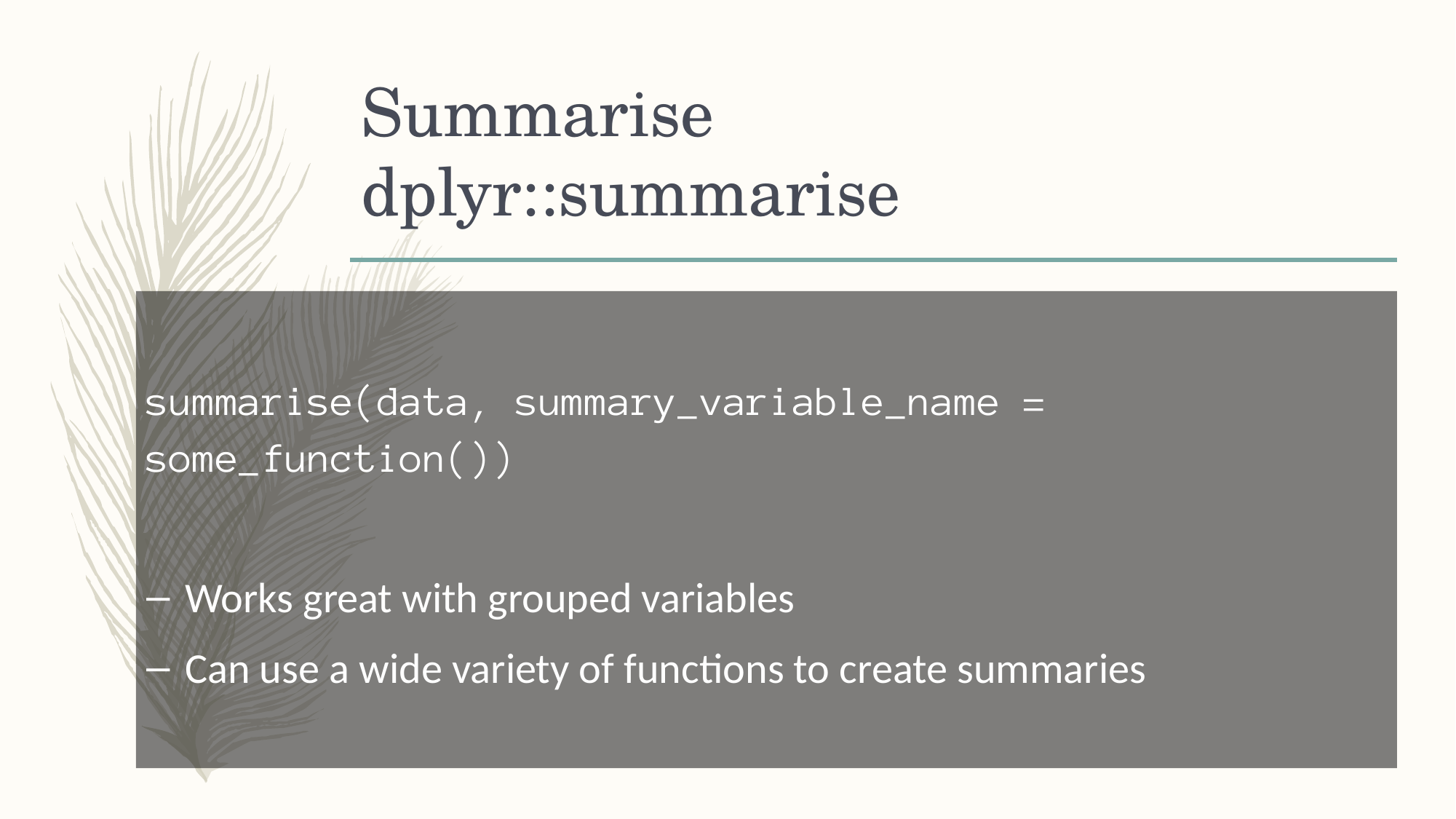

# Summarise dplyr::summarise
summarise(data, summary_variable_name = some_function())

Works great with grouped variables
Can use a wide variety of functions to create summaries